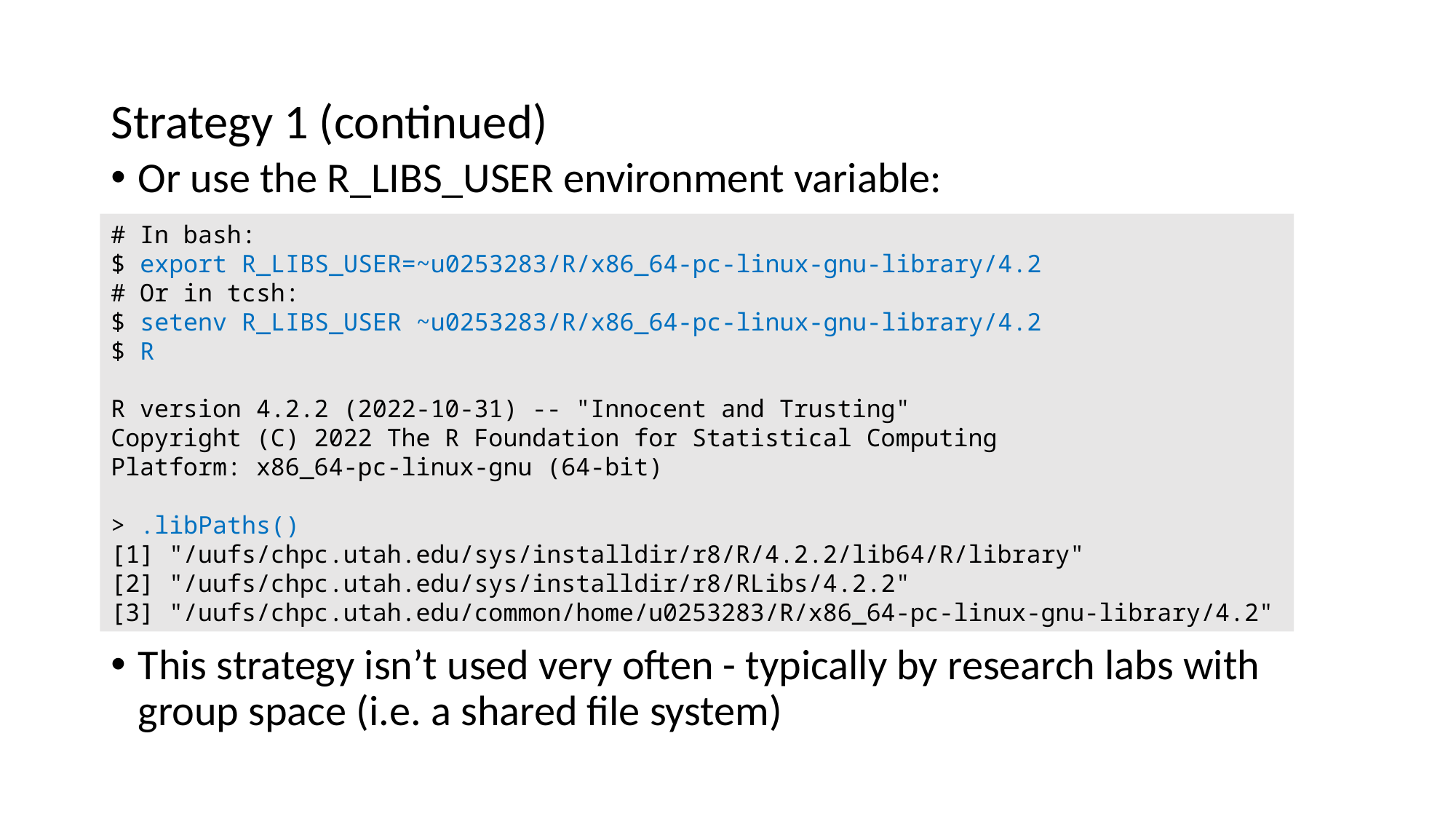

# Strategy 1 (continued)
Or use the R_LIBS_USER environment variable:

This strategy isn’t used very often - typically by research labs with group space (i.e. a shared file system)
# In bash:
$ export R_LIBS_USER=~u0253283/R/x86_64-pc-linux-gnu-library/4.2
# Or in tcsh:
$ setenv R_LIBS_USER ~u0253283/R/x86_64-pc-linux-gnu-library/4.2
$ R
R version 4.2.2 (2022-10-31) -- "Innocent and Trusting"
Copyright (C) 2022 The R Foundation for Statistical Computing
Platform: x86_64-pc-linux-gnu (64-bit)

> .libPaths()
[1] "/uufs/chpc.utah.edu/sys/installdir/r8/R/4.2.2/lib64/R/library"
[2] "/uufs/chpc.utah.edu/sys/installdir/r8/RLibs/4.2.2"
[3] "/uufs/chpc.utah.edu/common/home/u0253283/R/x86_64-pc-linux-gnu-library/4.2"